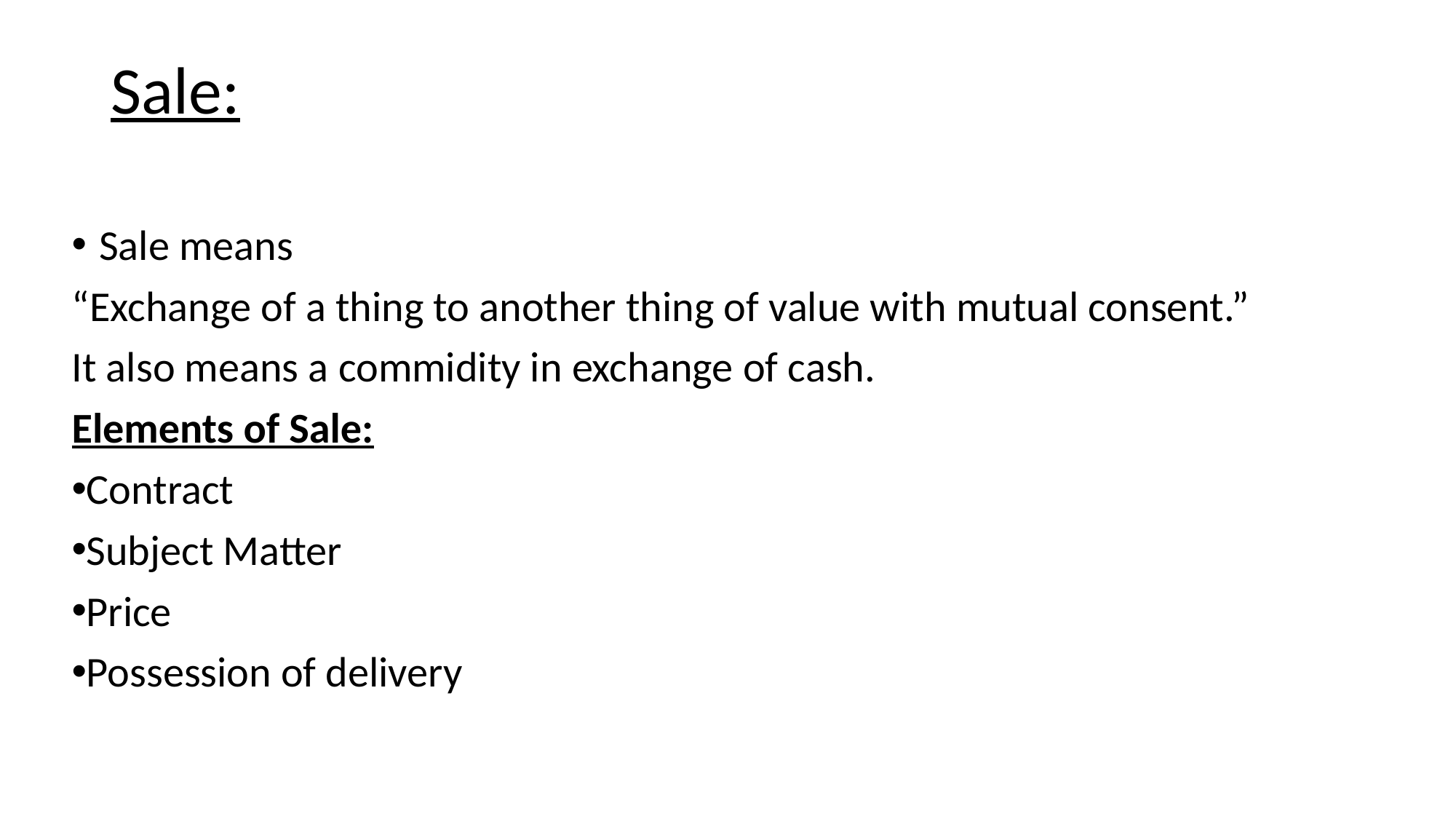

# Sale:
Sale means
“Exchange of a thing to another thing of value with mutual consent.”
It also means a commidity in exchange of cash.
Elements of Sale:
Contract
Subject Matter
Price
Possession of delivery